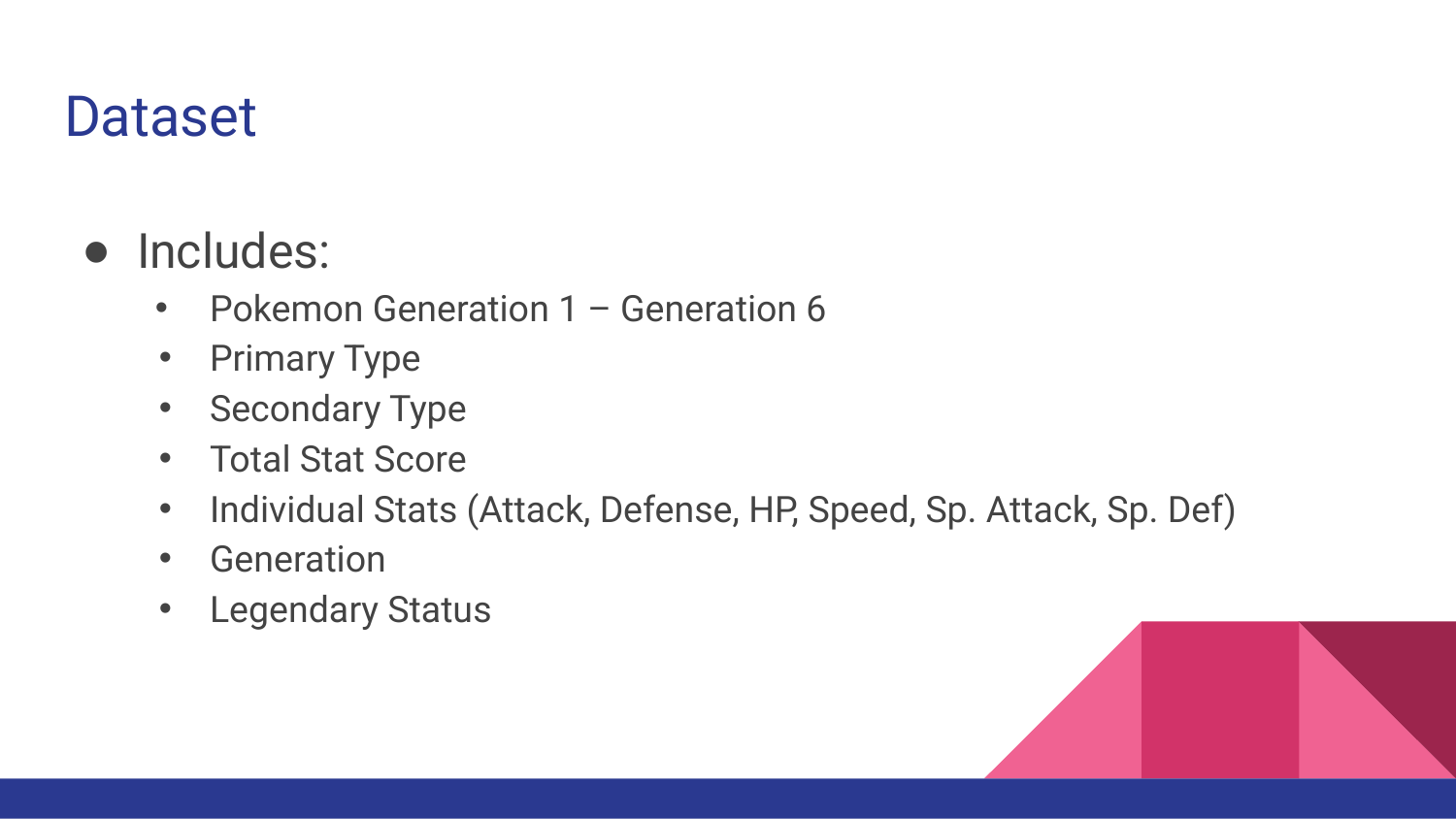

# Dataset
Includes:
Pokemon Generation 1 – Generation 6
Primary Type
Secondary Type
Total Stat Score
Individual Stats (Attack, Defense, HP, Speed, Sp. Attack, Sp. Def)
Generation
Legendary Status